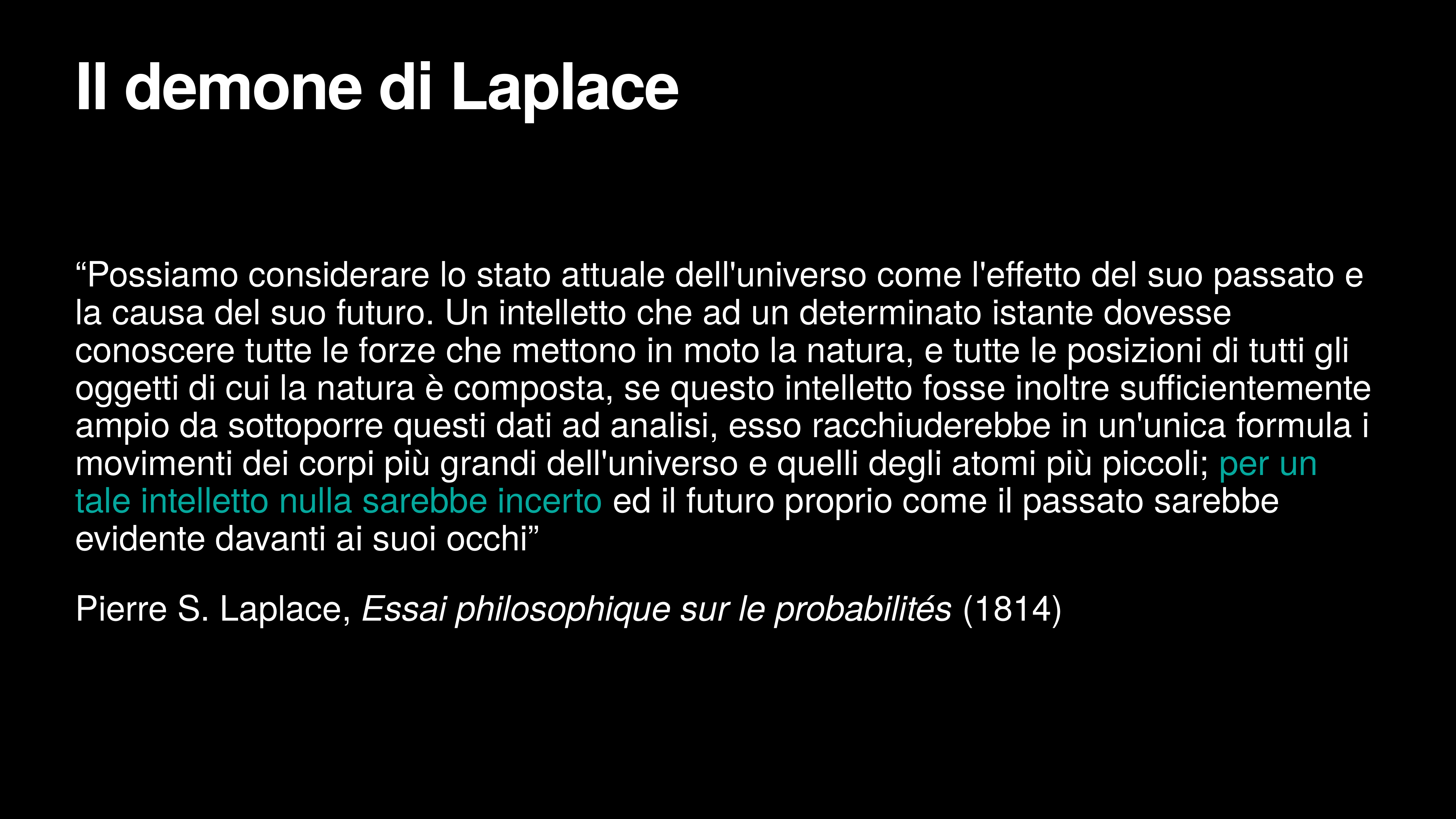

# Il demone di Laplace
“Possiamo considerare lo stato attuale dell'universo come l'effetto del suo passato e la causa del suo futuro. Un intelletto che ad un determinato istante dovesse conoscere tutte le forze che mettono in moto la natura, e tutte le posizioni di tutti gli oggetti di cui la natura è composta, se questo intelletto fosse inoltre sufficientemente ampio da sottoporre questi dati ad analisi, esso racchiuderebbe in un'unica formula i movimenti dei corpi più grandi dell'universo e quelli degli atomi più piccoli; per un tale intelletto nulla sarebbe incerto ed il futuro proprio come il passato sarebbe evidente davanti ai suoi occhi”
Pierre S. Laplace, Essai philosophique sur le probabilités (1814)